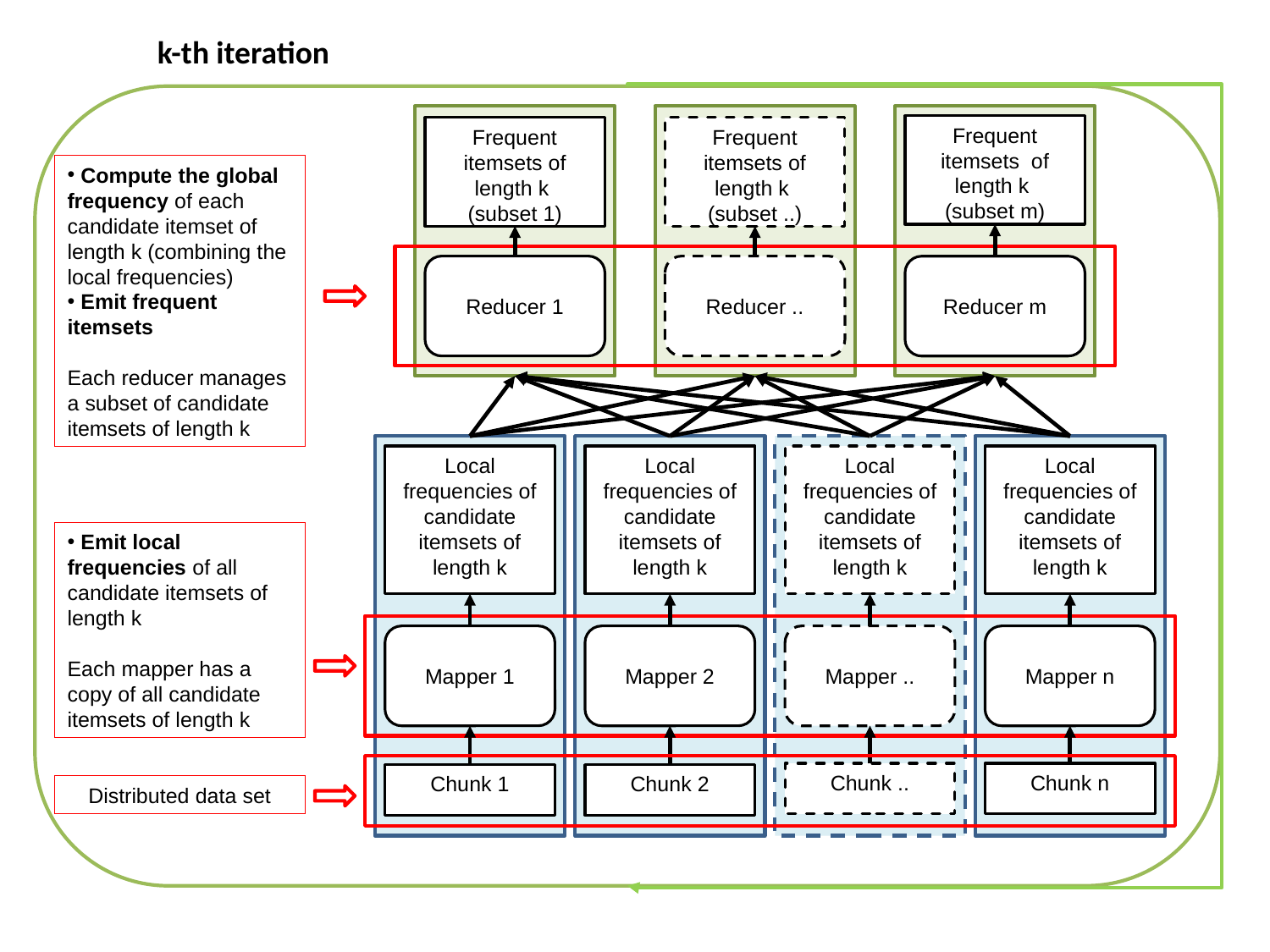

k-th iteration

Frequent itemsets  of length k
(subset m)
Frequent itemsets of length k
(subset 1)
Frequent itemsets of length k
(subset ..)
 Compute the global frequency of each candidate itemset of length k (combining the local frequencies)
 Emit frequent itemsets

Each reducer manages a subset of candidate itemsets of length k

Reducer 1
Reducer ..
Reducer m

Local frequencies of candidate itemsets of length k
Local frequencies of candidate itemsets of length k
Local frequencies of candidate itemsets of length k
Local frequencies of candidate itemsets of length k
 Emit local frequencies of all candidate itemsets of length k

Each mapper has a copy of all candidate itemsets of length k

Mapper 1
Mapper 2
Mapper ..
Mapper n

Chunk ..
Chunk n
Chunk 1
Chunk 2
Distributed data set